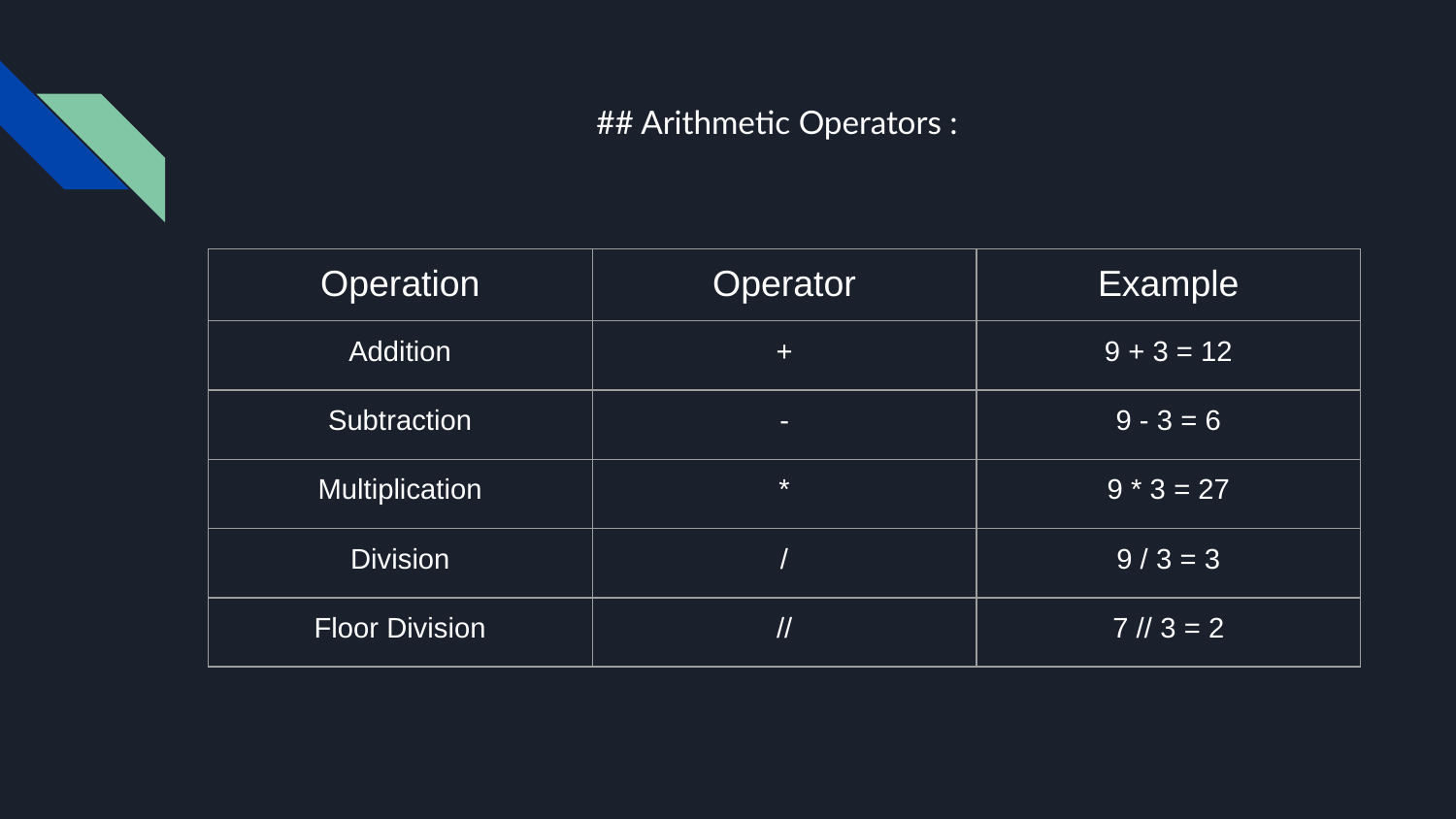

# ## Arithmetic Operators :
| Operation | Operator | Example |
| --- | --- | --- |
| Addition | + | 9 + 3 = 12 |
| Subtraction | - | 9 - 3 = 6 |
| Multiplication | \* | 9 \* 3 = 27 |
| Division | / | 9 / 3 = 3 |
| Floor Division | // | 7 // 3 = 2 |